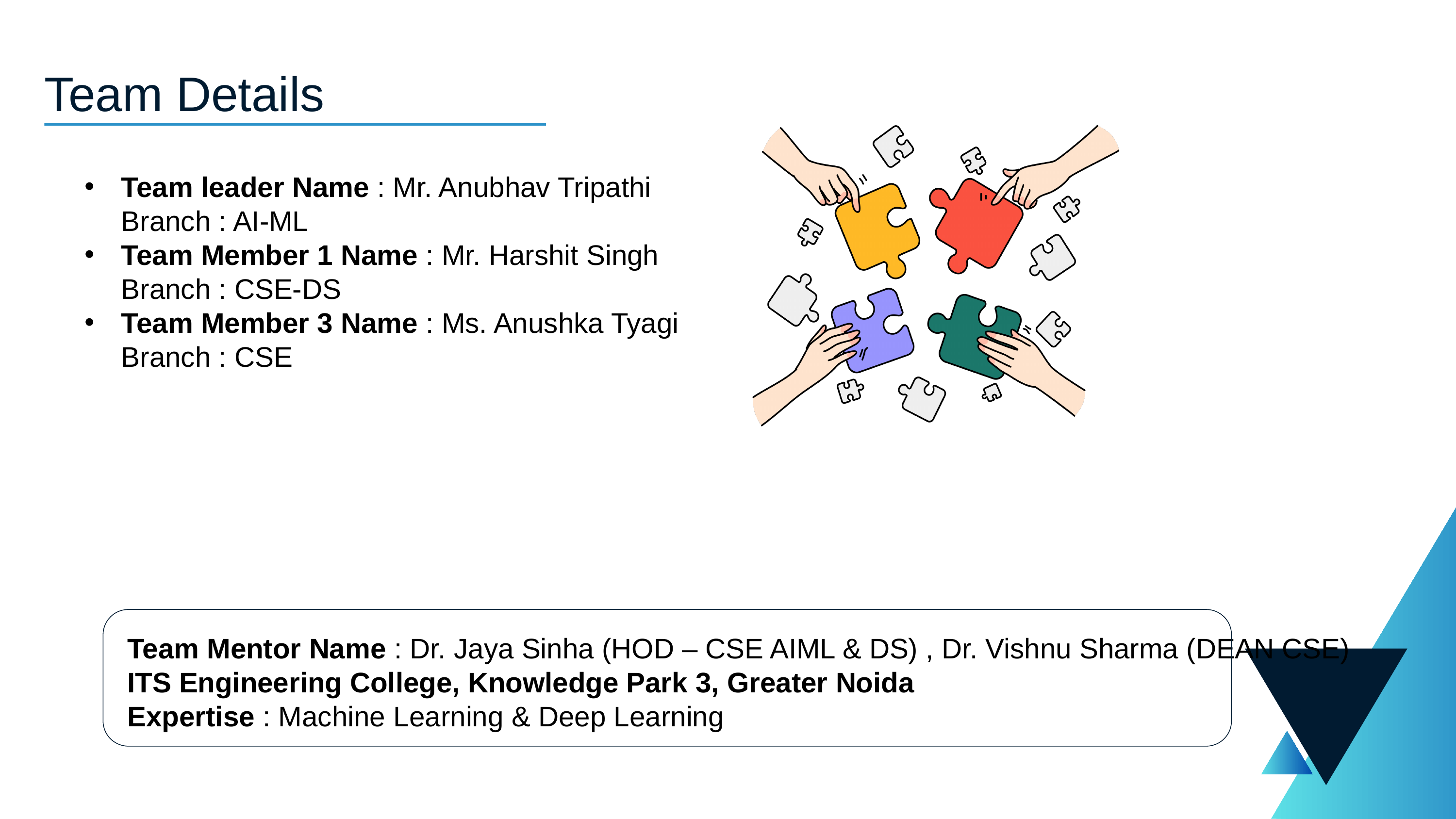

Team Details

Team leader Name : Mr. Anubhav Tripathi
Branch : AI-ML
Team Member 1 Name : Mr. Harshit Singh
Branch : CSE-DS
Team Member 3 Name : Ms. Anushka Tyagi
Branch : CSE

Team Mentor Name : Dr. Jaya Sinha (HOD – CSE AIML & DS) , Dr. Vishnu Sharma (DEAN CSE)
ITS Engineering College, Knowledge Park 3, Greater Noida
Expertise : Machine Learning & Deep Learning